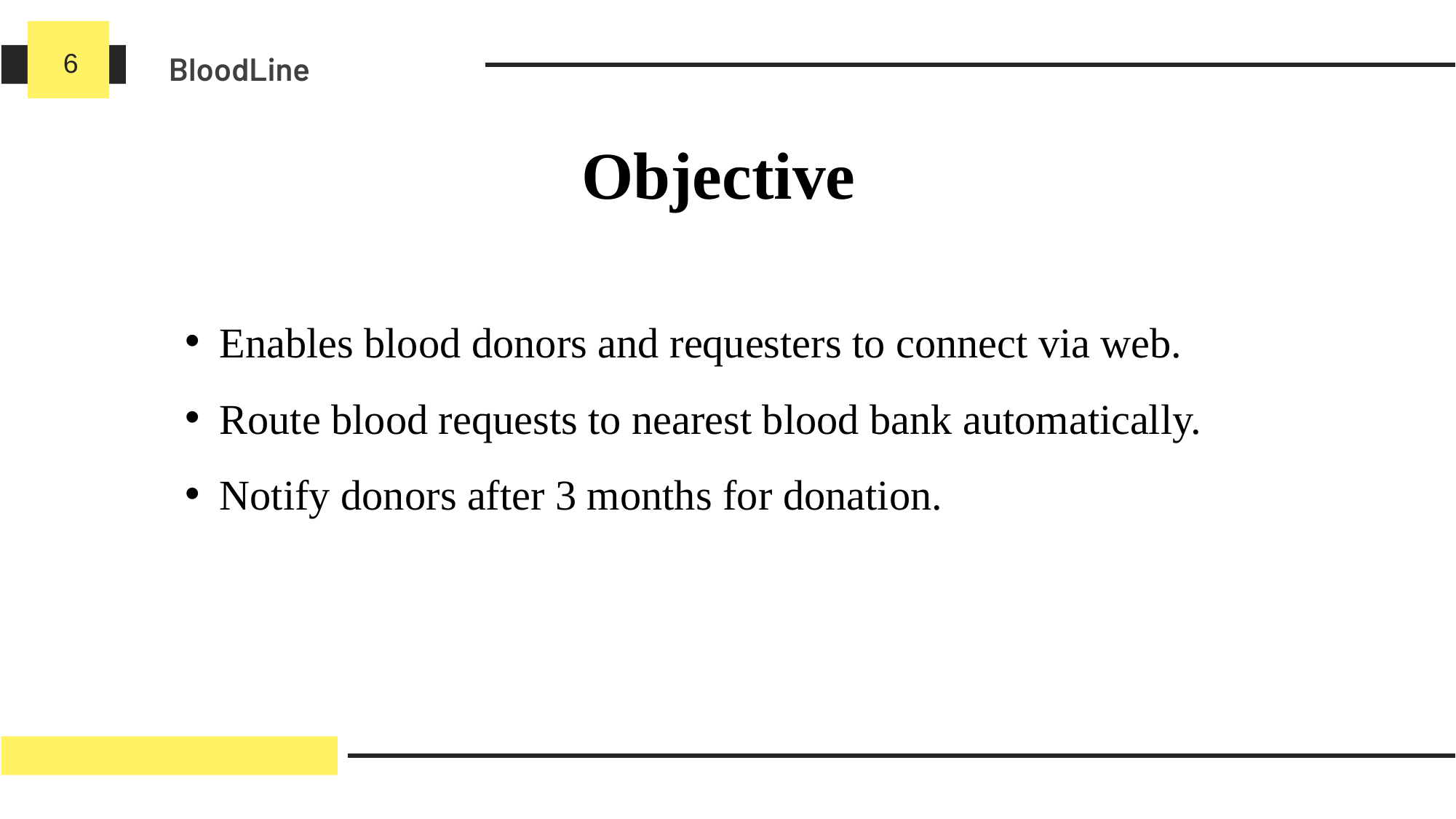

BloodLine
Objective
Enables blood donors and requesters to connect via web.
Route blood requests to nearest blood bank automatically.
Notify donors after 3 months for donation.